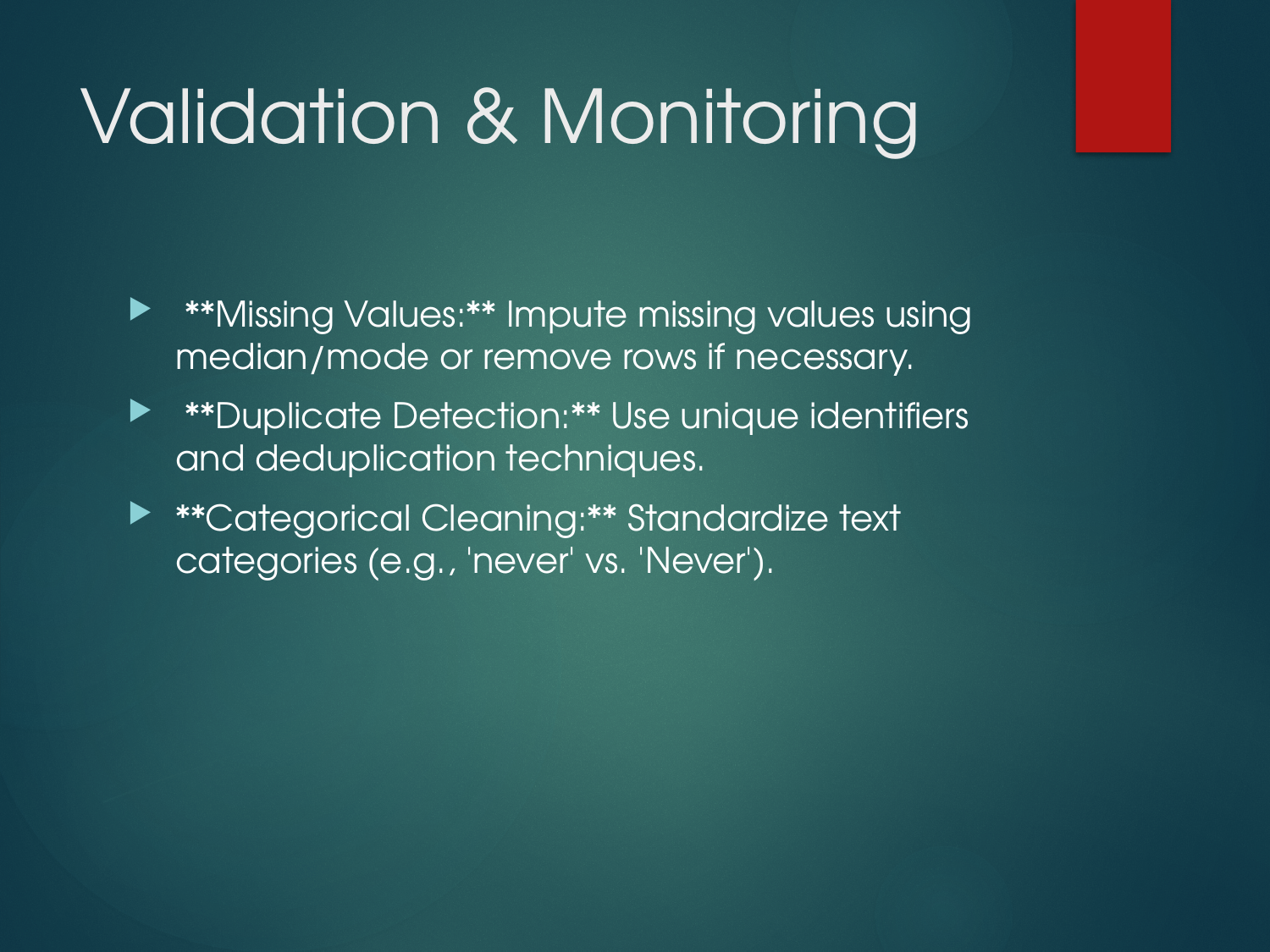

# Validation & Monitoring
 **Missing Values:** Impute missing values using median/mode or remove rows if necessary.
 **Duplicate Detection:** Use unique identifiers and deduplication techniques.
**Categorical Cleaning:** Standardize text categories (e.g., 'never' vs. 'Never').